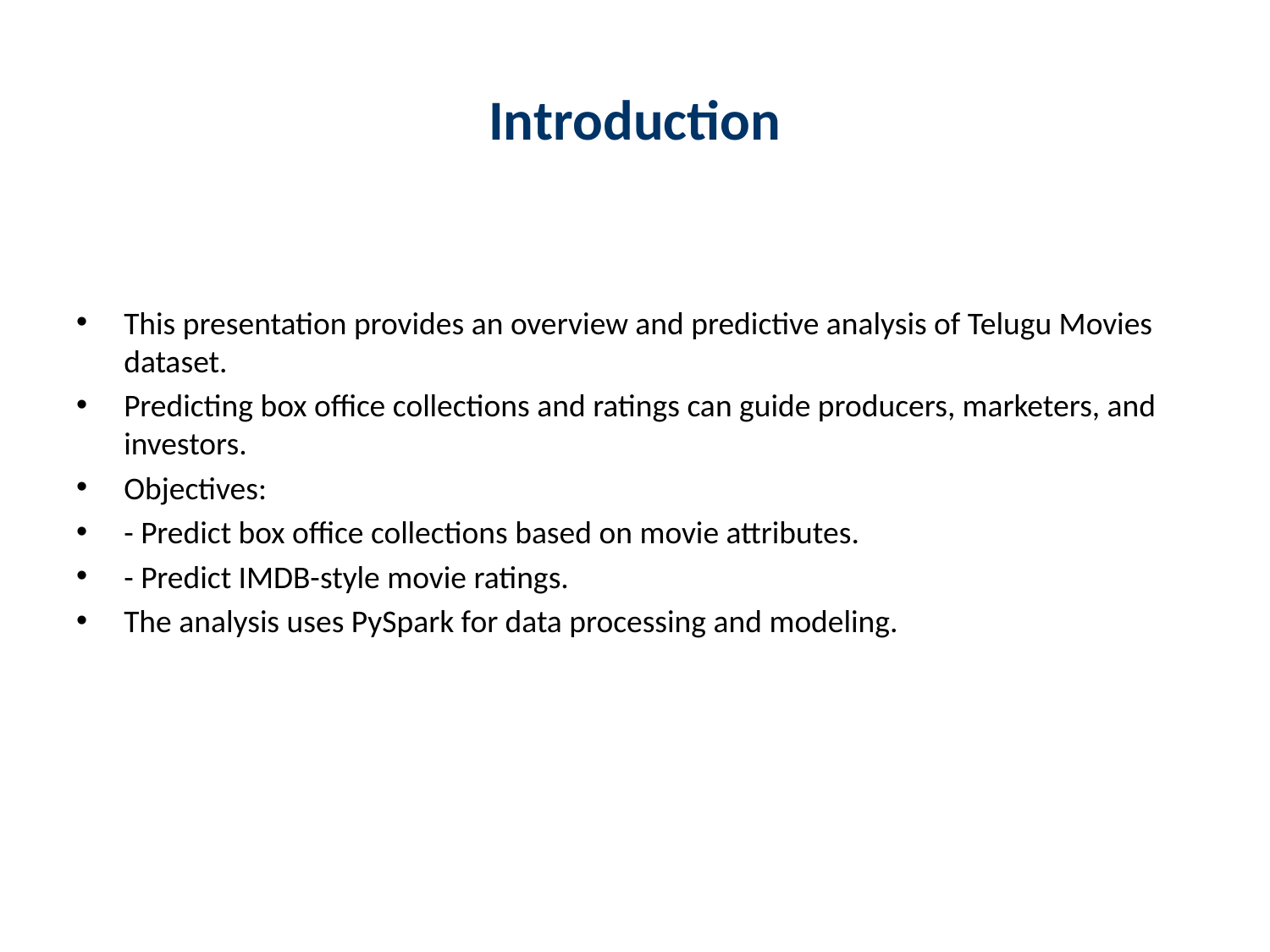

# Introduction

This presentation provides an overview and predictive analysis of Telugu Movies dataset.
Predicting box office collections and ratings can guide producers, marketers, and investors.
Objectives:
- Predict box office collections based on movie attributes.
- Predict IMDB-style movie ratings.
The analysis uses PySpark for data processing and modeling.